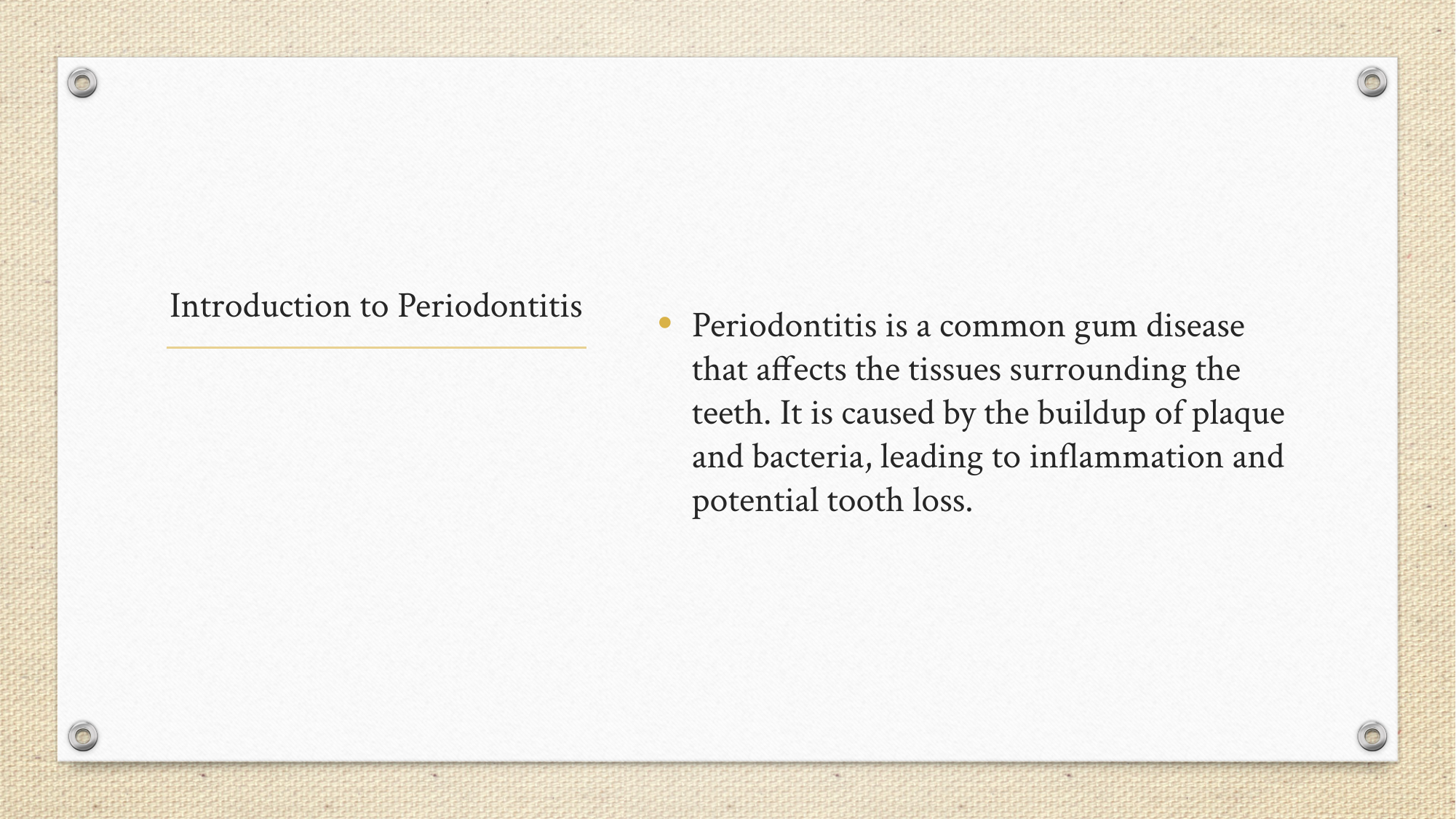

Periodontitis is a common gum disease that affects the tissues surrounding the teeth. It is caused by the buildup of plaque and bacteria, leading to inflammation and potential tooth loss.
# Introduction to Periodontitis